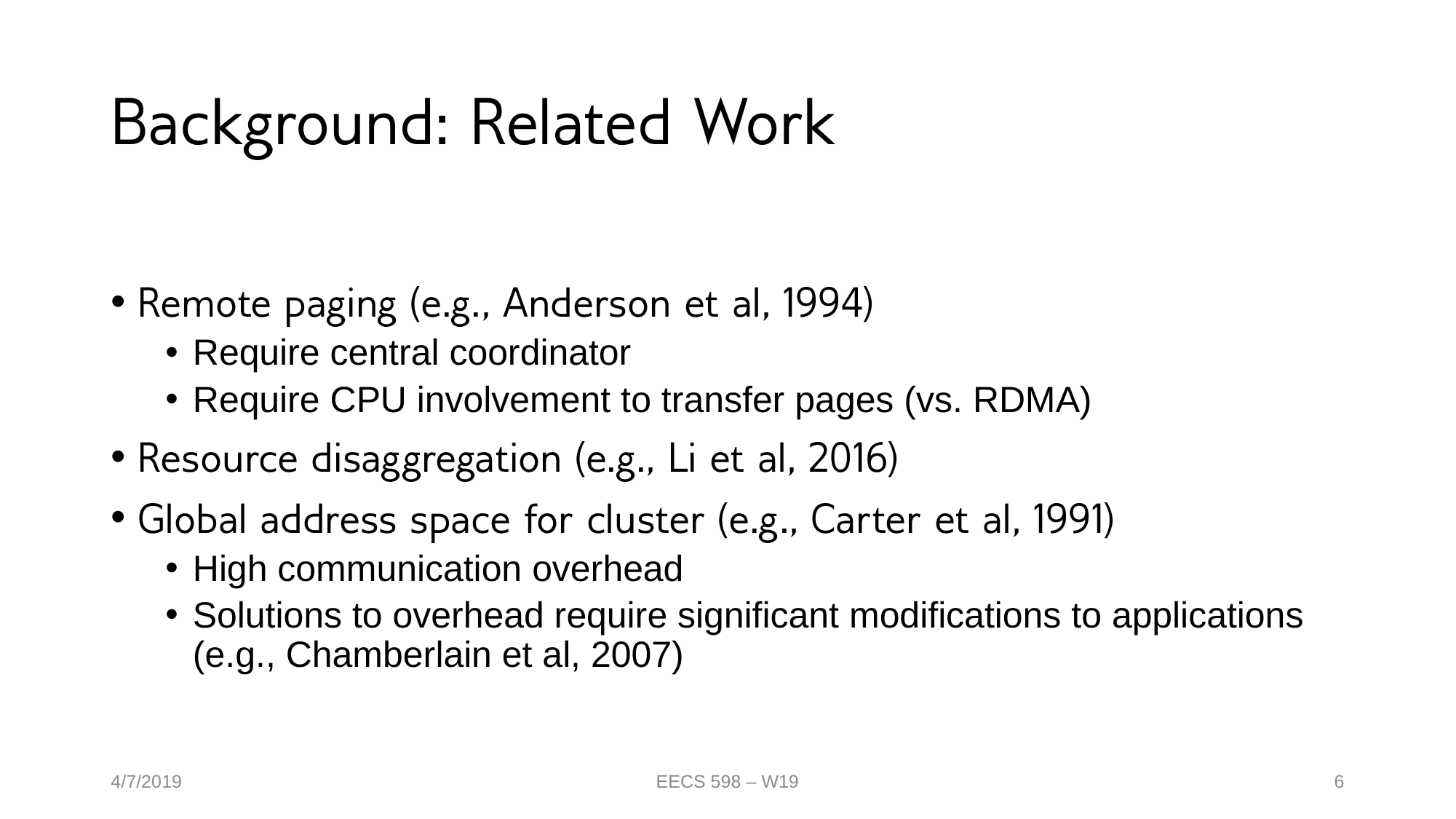

# Background: Related Work
Remote paging (e.g., Anderson et al, 1994)
Require central coordinator
Require CPU involvement to transfer pages (vs. RDMA)
Resource disaggregation (e.g., Li et al, 2016)
Global address space for cluster (e.g., Carter et al, 1991)
High communication overhead
Solutions to overhead require significant modifications to applications
(e.g., Chamberlain et al, 2007)
4/7/2019
EECS 598 – W19
6